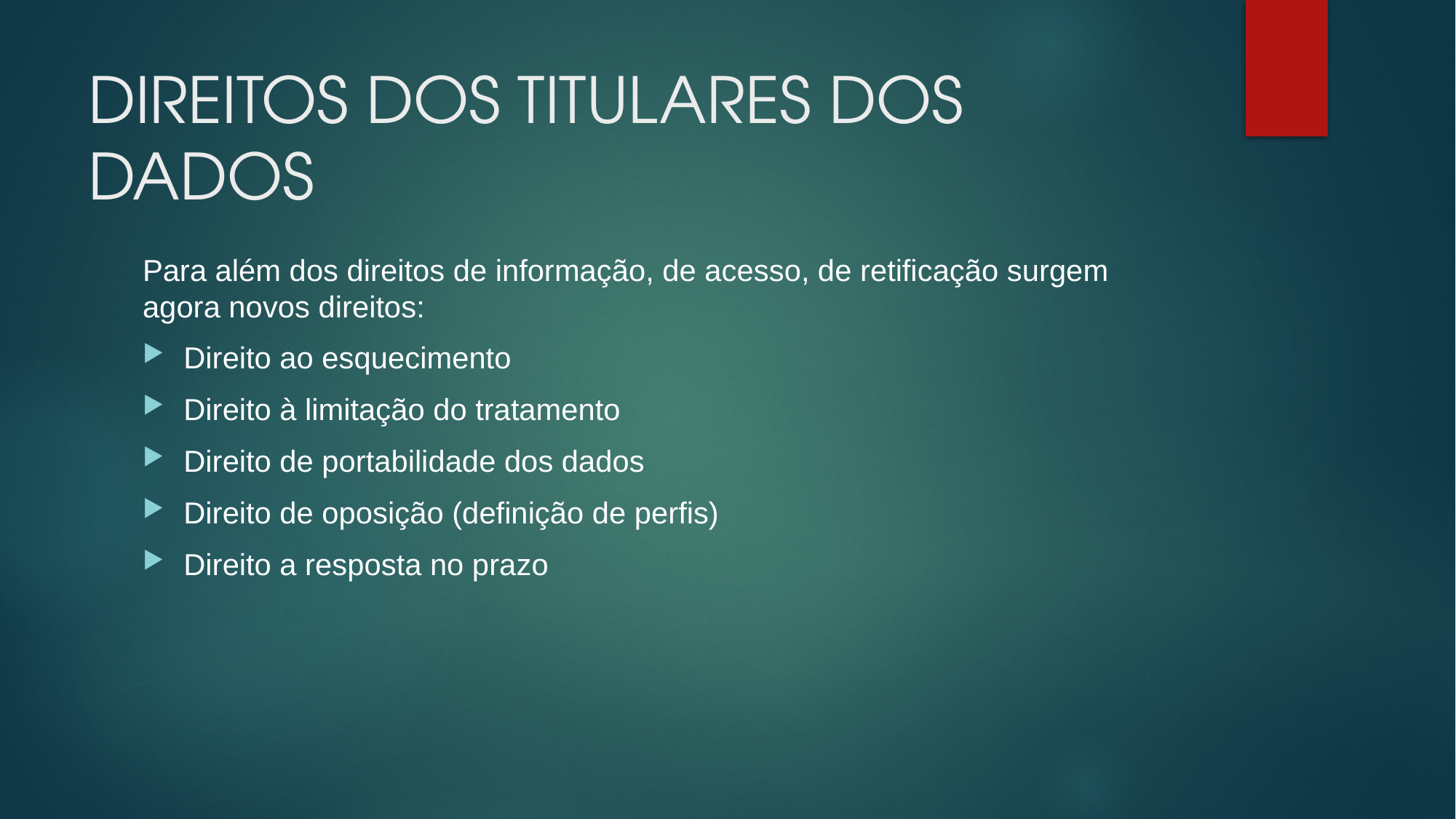

# DIREITOS DOS TITULARES DOS DADOS
Para além dos direitos de informação, de acesso, de retificação surgem agora novos direitos:
Direito ao esquecimento
Direito à limitação do tratamento
Direito de portabilidade dos dados
Direito de oposição (definição de perfis)
Direito a resposta no prazo